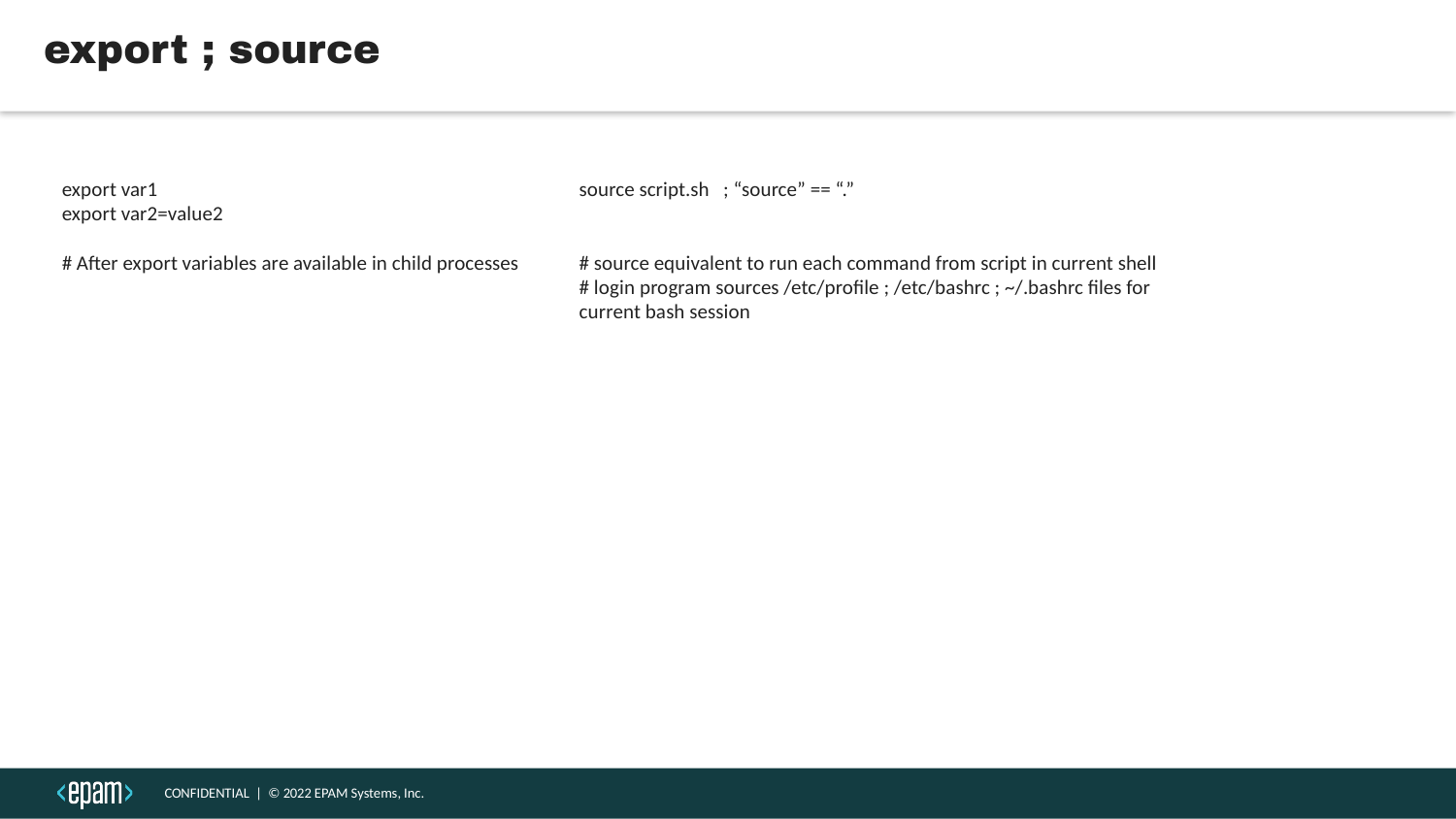

export ; source
export var1
export var2=value2

# After export variables are available in child processes
source script.sh   ; “source” == “.”

# source equivalent to run each command from script in current shell
# login program sources /etc/profile ; /etc/bashrc ; ~/.bashrc files for current bash session